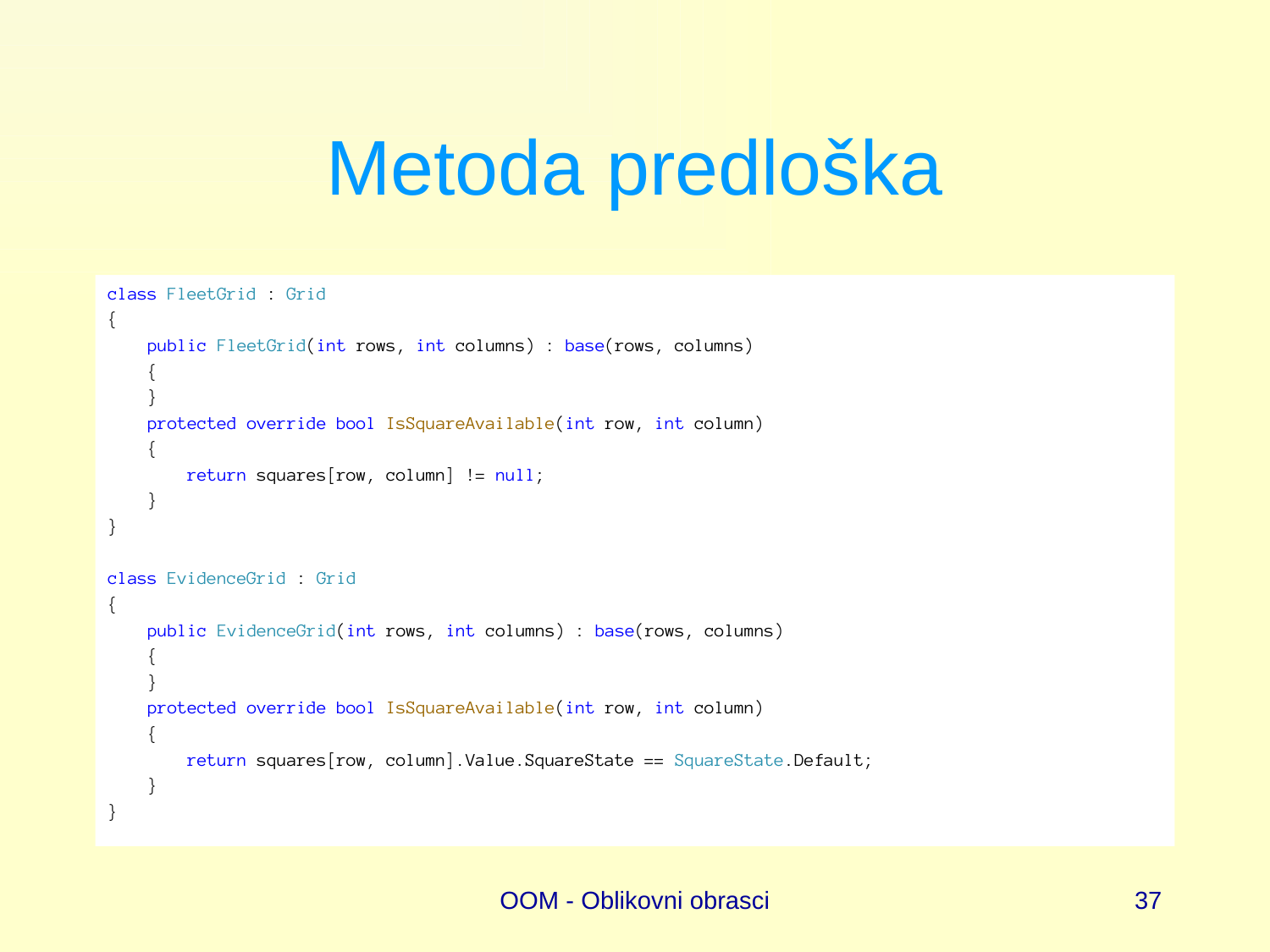

# Metoda predloška
class FleetGrid : Grid
{
    public FleetGrid(int rows, int columns) : base(rows, columns)
    {
    }
    protected override bool IsSquareAvailable(int row, int column)
    {
        return squares[row, column] != null;
    }
}

class EvidenceGrid : Grid
{
    public EvidenceGrid(int rows, int columns) : base(rows, columns)
    {
    }
    protected override bool IsSquareAvailable(int row, int column)
    {
        return squares[row, column].Value.SquareState == SquareState.Default;
    }
}
OOM - Oblikovni obrasci
37